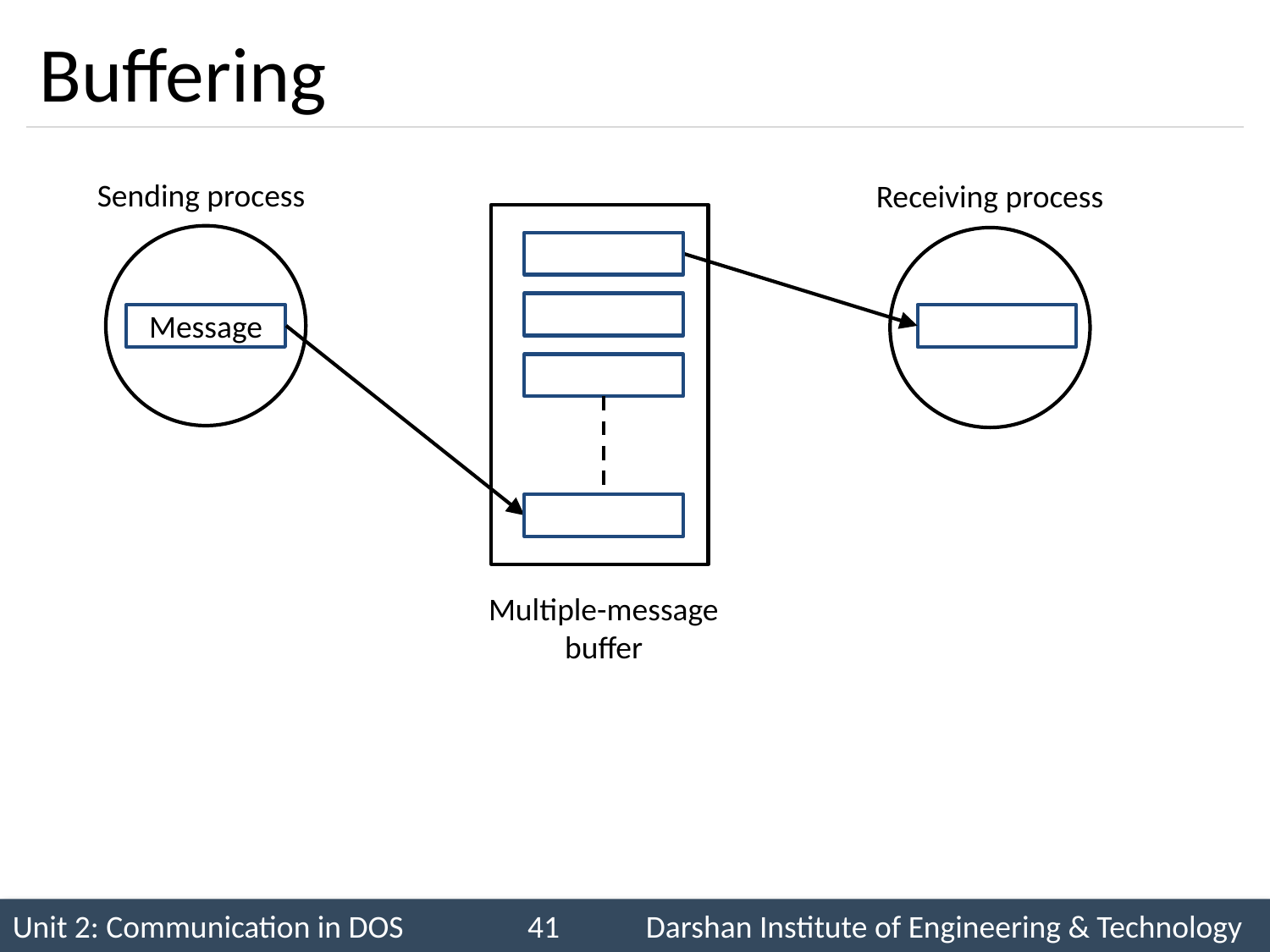

# Buffering
Sending process
Receiving process

Message

Multiple-message buffer